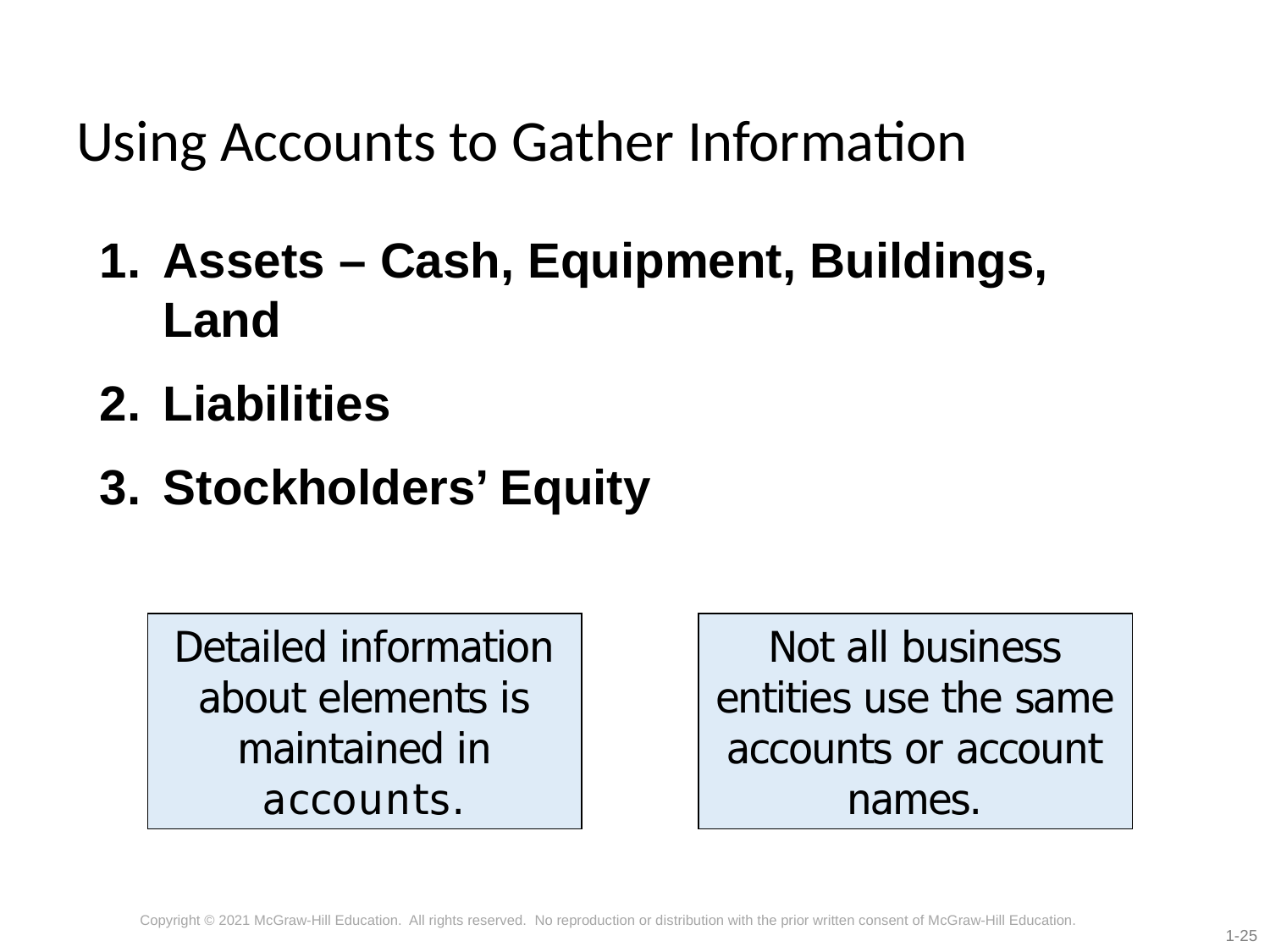

# Using Accounts to Gather Information
Assets – Cash, Equipment, Buildings, Land
Liabilities
Stockholders’ Equity
Detailed information about elements is maintained in accounts.
Not all business entities use the same accounts or account names.